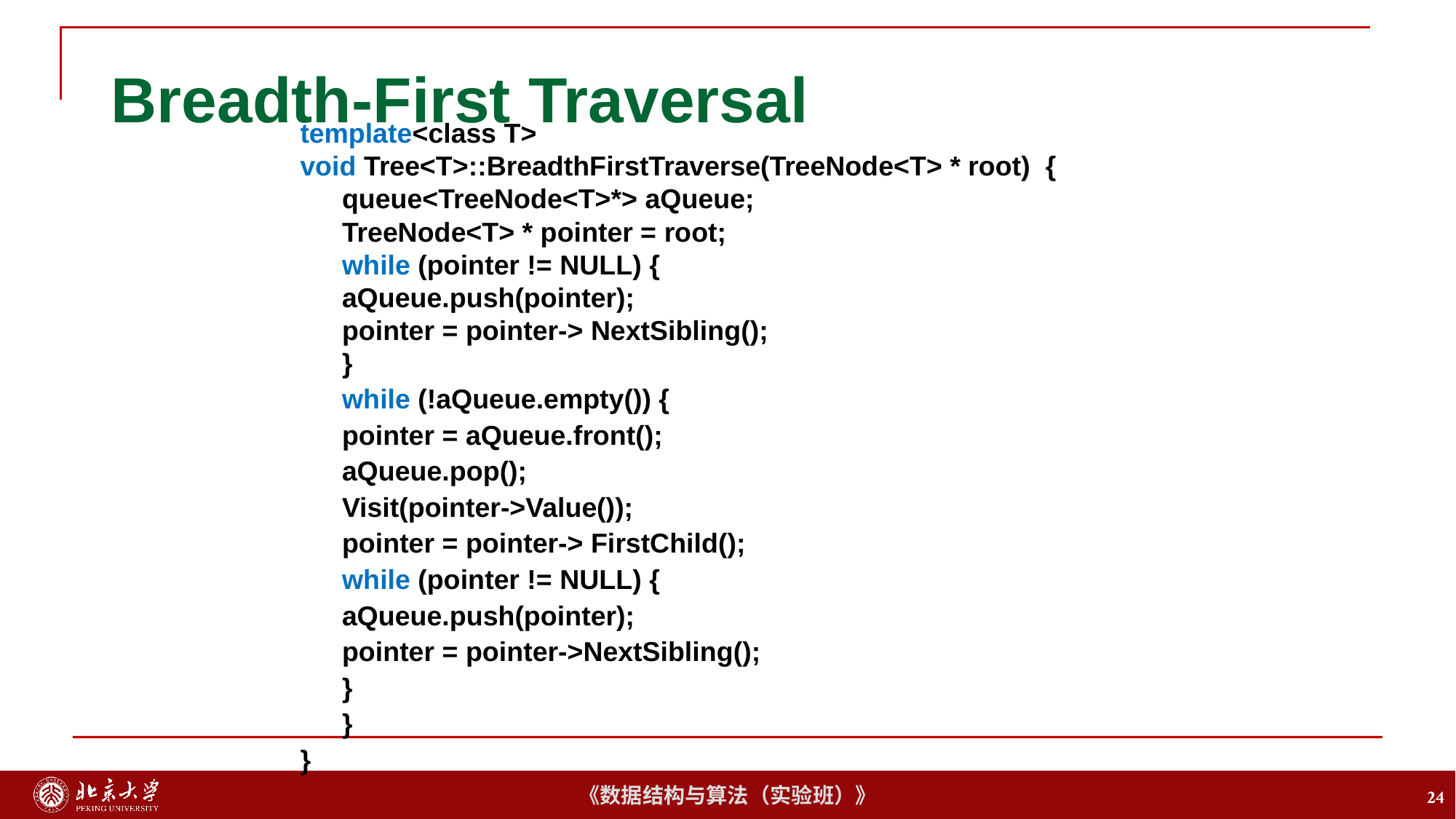

# Breadth-First Traversal
template<class T>
void Tree<T>::BreadthFirstTraverse(TreeNode<T> * root)  {
	queue<TreeNode<T>*> aQueue;
	TreeNode<T> * pointer = root;
	while (pointer != NULL) {
		aQueue.push(pointer);
		pointer = pointer-> NextSibling();
	}
	while (!aQueue.empty()) {
		pointer = aQueue.front();
		aQueue.pop();
		Visit(pointer->Value());
		pointer = pointer-> FirstChild();
		while (pointer != NULL) {
			aQueue.push(pointer);
			pointer = pointer->NextSibling();
		}
	}
}
24